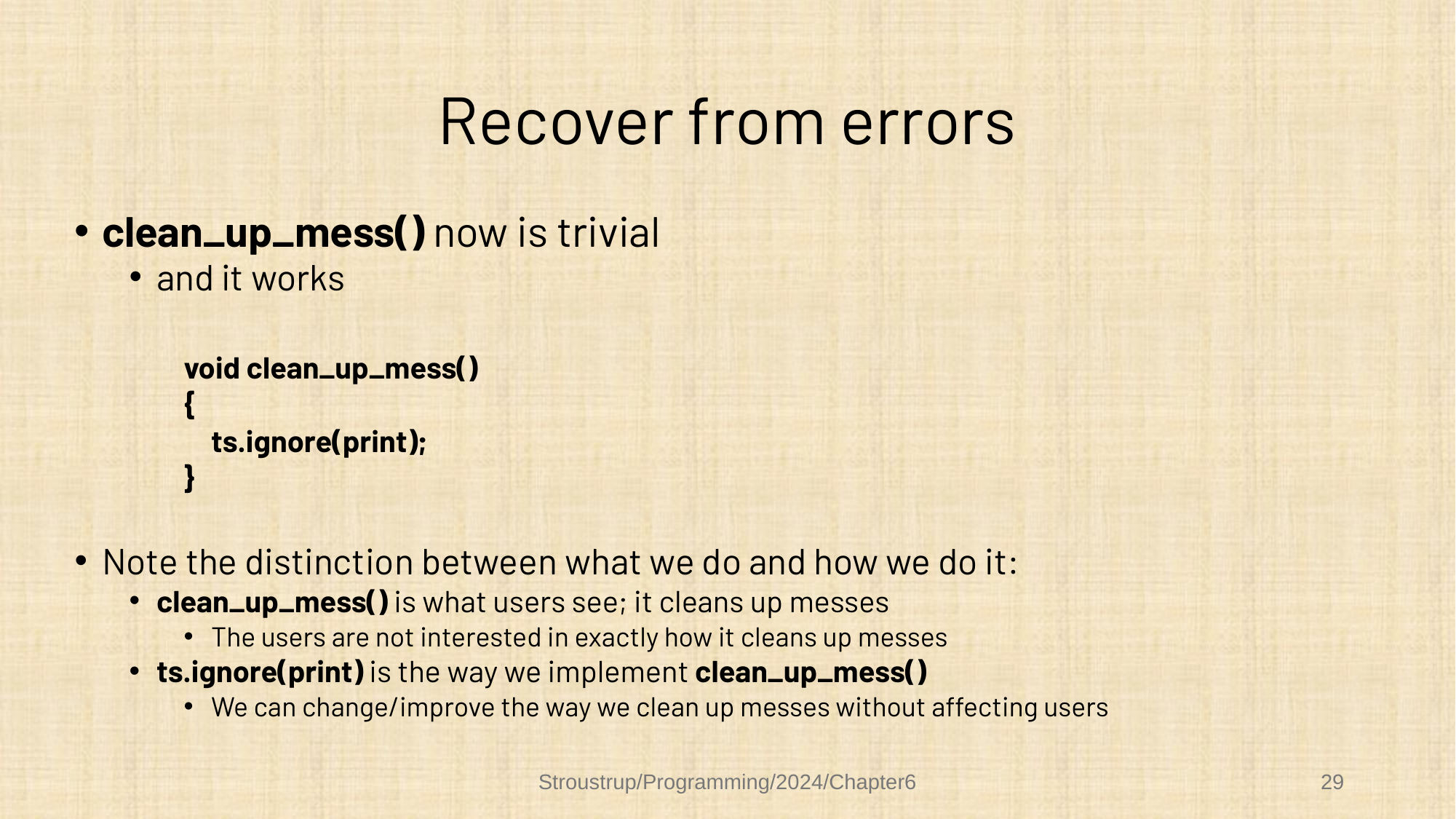

# Recover from errors
clean_up_mess() now is trivial
and it works

void clean_up_mess()
{
	ts.ignore(print);
}

Note the distinction between what we do and how we do it:
clean_up_mess() is what users see; it cleans up messes
The users are not interested in exactly how it cleans up messes
ts.ignore(print) is the way we implement clean_up_mess()
We can change/improve the way we clean up messes without affecting users

Stroustrup/Programming/2024/Chapter6
29